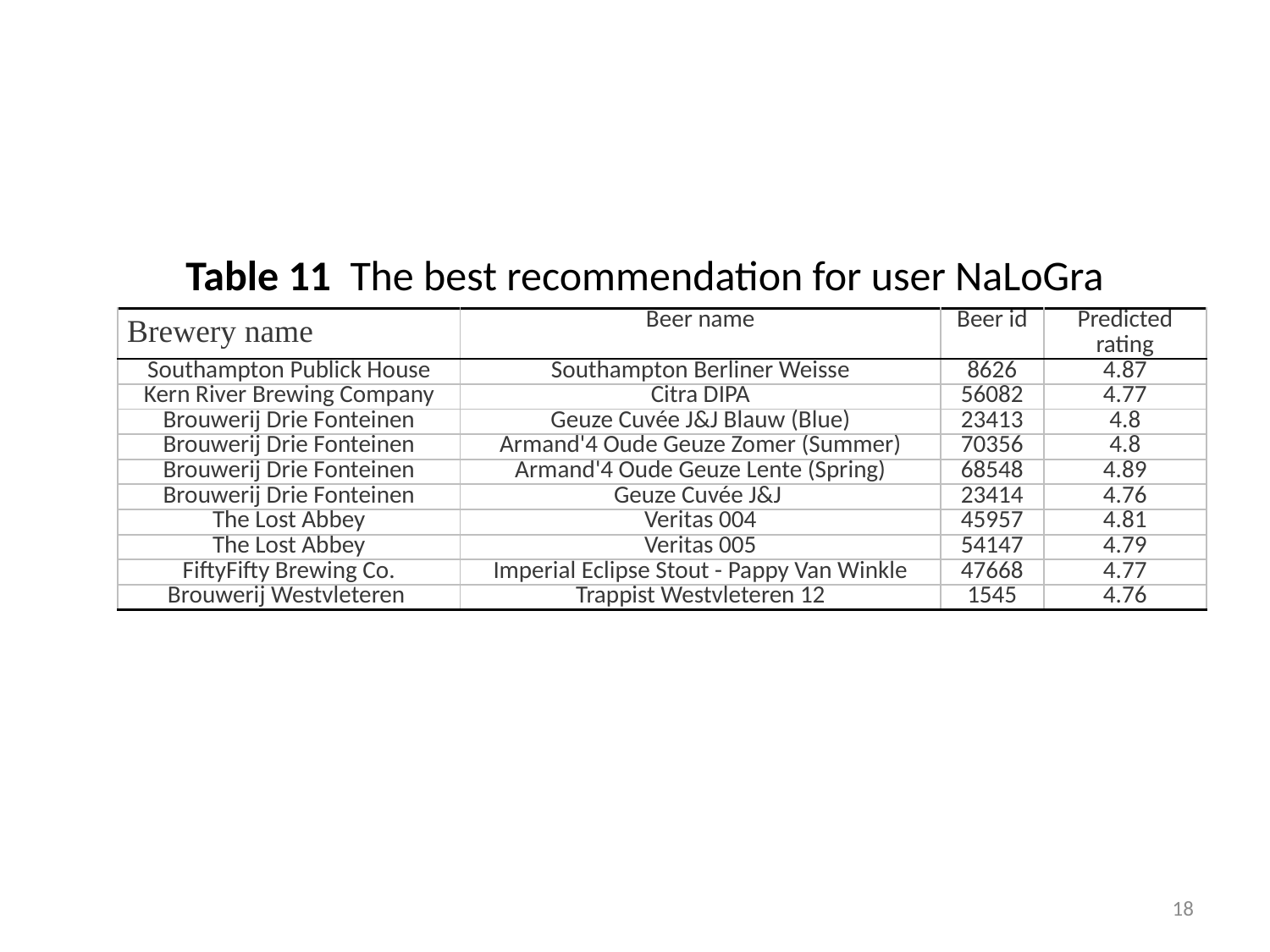

# Table 11  The best recommendation for user NaLoGra
| Brewery name | Beer name | Beer id | Predicted rating |
| --- | --- | --- | --- |
| Southampton Publick House | Southampton Berliner Weisse | 8626 | 4.87 |
| Kern River Brewing Company | Citra DIPA | 56082 | 4.77 |
| Brouwerij Drie Fonteinen | Geuze Cuvée J&J Blauw (Blue) | 23413 | 4.8 |
| Brouwerij Drie Fonteinen | Armand'4 Oude Geuze Zomer (Summer) | 70356 | 4.8 |
| Brouwerij Drie Fonteinen | Armand'4 Oude Geuze Lente (Spring) | 68548 | 4.89 |
| Brouwerij Drie Fonteinen | Geuze Cuvée J&J | 23414 | 4.76 |
| The Lost Abbey | Veritas 004 | 45957 | 4.81 |
| The Lost Abbey | Veritas 005 | 54147 | 4.79 |
| FiftyFifty Brewing Co. | Imperial Eclipse Stout - Pappy Van Winkle | 47668 | 4.77 |
| Brouwerij Westvleteren | Trappist Westvleteren 12 | 1545 | 4.76 |
18